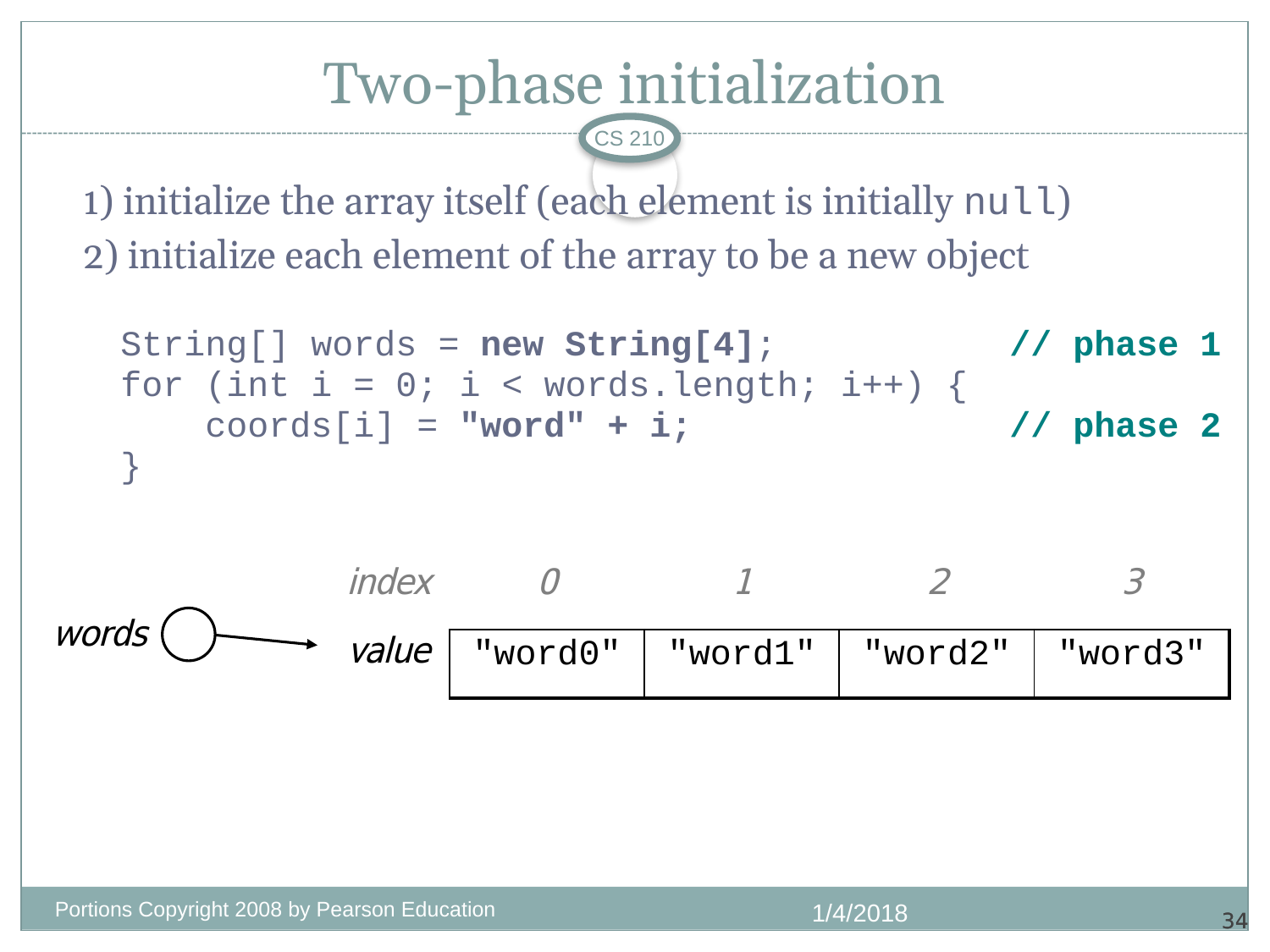

# Two-phase initialization
CS 210
1) initialize the array itself (each element is initially null)
2) initialize each element of the array to be a new object

	String[] words = new String[4];           // phase 1
	for (int i = 0; i < words.length; i++) {
	    coords[i] = "word" + i;               // phase 2
	}
| index | 0 | 1 | 2 | 3 |
| --- | --- | --- | --- | --- |
| value | "word0" | "word1" | "word2" | "word3" |
words

Portions Copyright 2008 by Pearson Education
1/4/2018